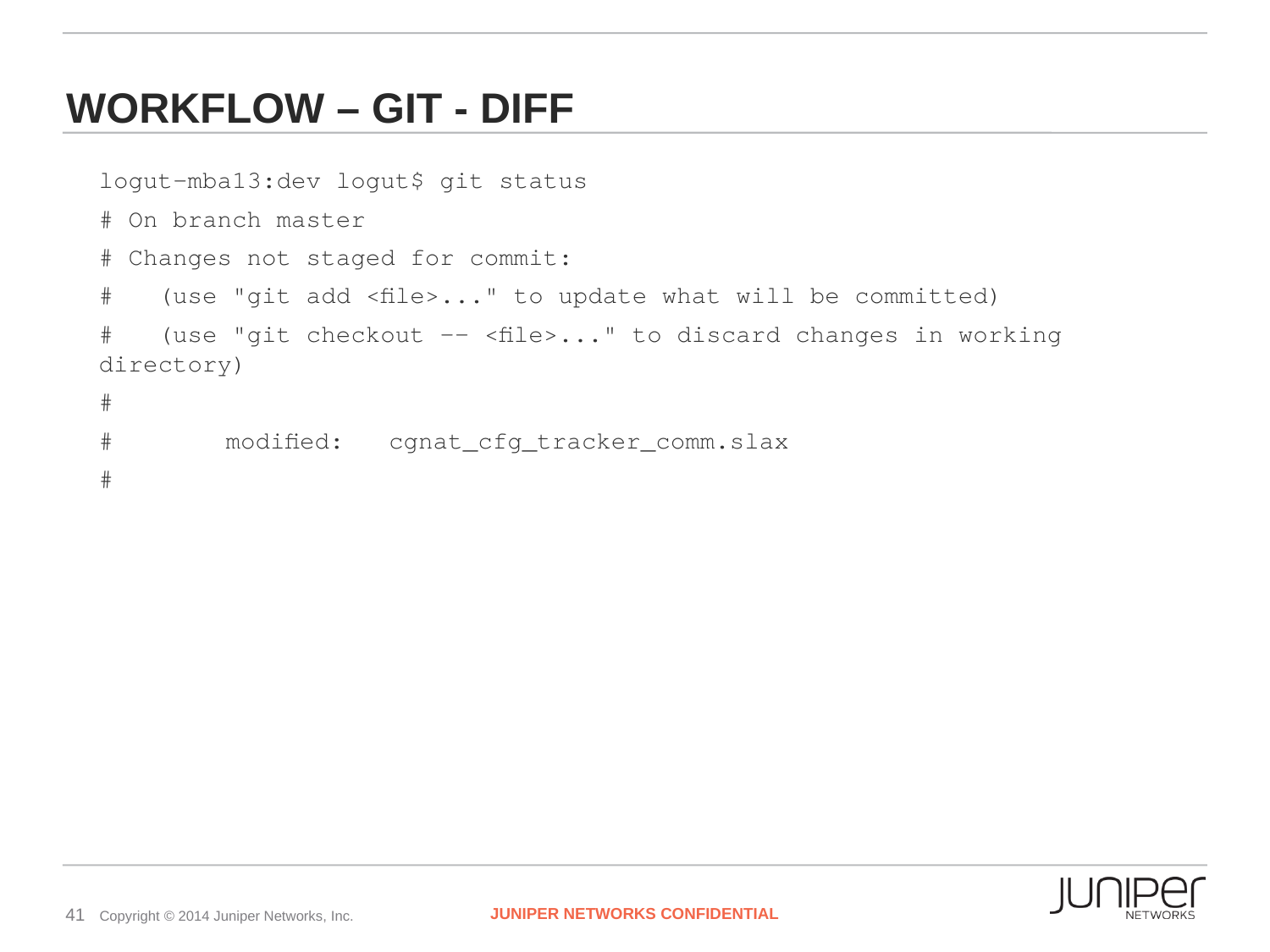

# Workflow – GIT - DIff
logut-mba13:dev logut$ git status
# On branch master
# Changes not staged for commit:
#   (use "git add <file>..." to update what will be committed)
#   (use "git checkout -- <file>..." to discard changes in working directory)
#
#	modified:   cgnat_cfg_tracker_comm.slax
#